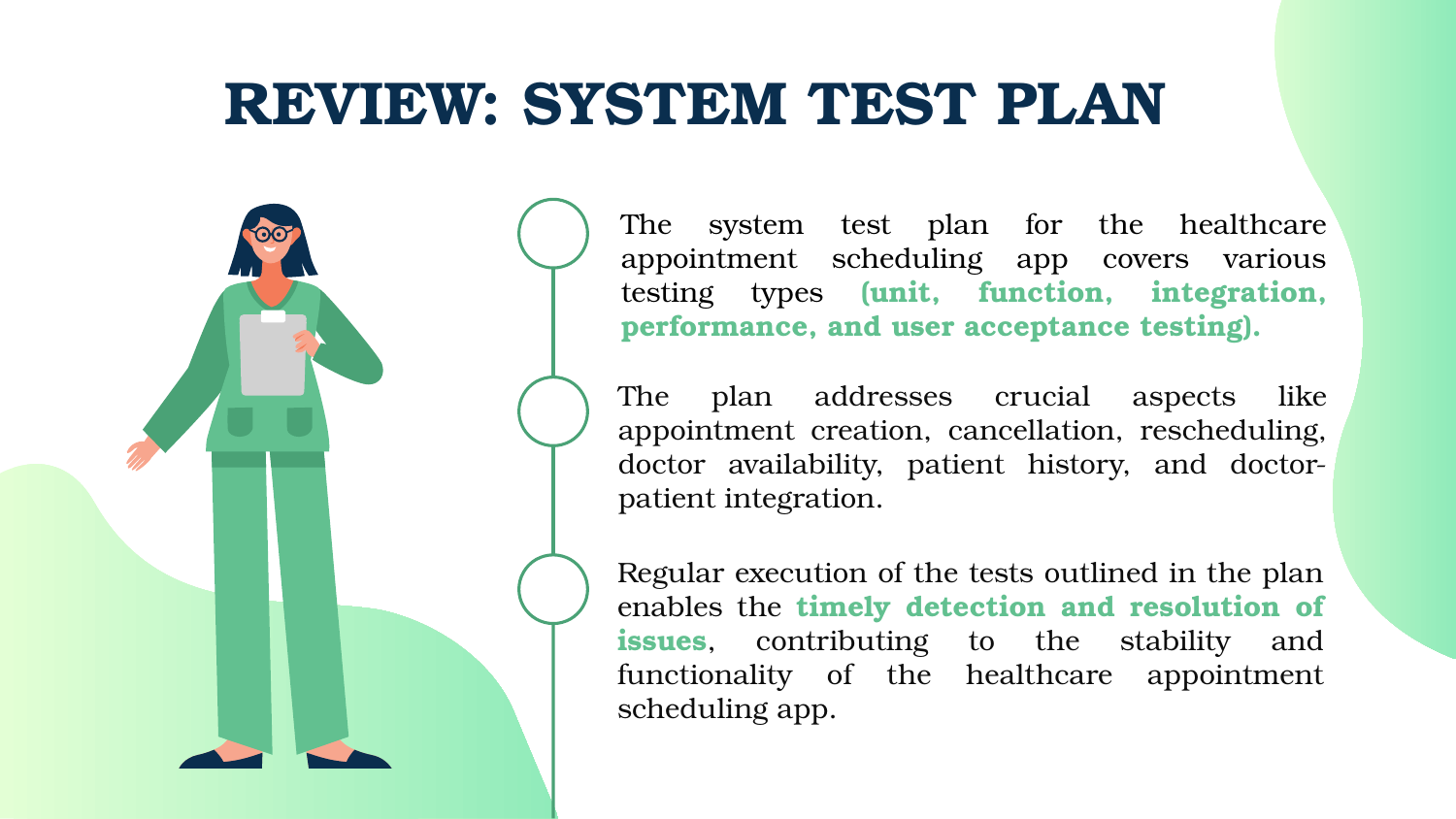

REVIEW: SYSTEM TEST PLAN
The system test plan for the healthcare appointment scheduling app covers various testing types (unit, function, integration, performance, and user acceptance testing).

The plan addresses crucial aspects like appointment creation, cancellation, rescheduling, doctor availability, patient history, and doctor-patient integration.

Regular execution of the tests outlined in the plan enables the timely detection and resolution of issues, contributing to the stability and functionality of the healthcare appointment scheduling app.